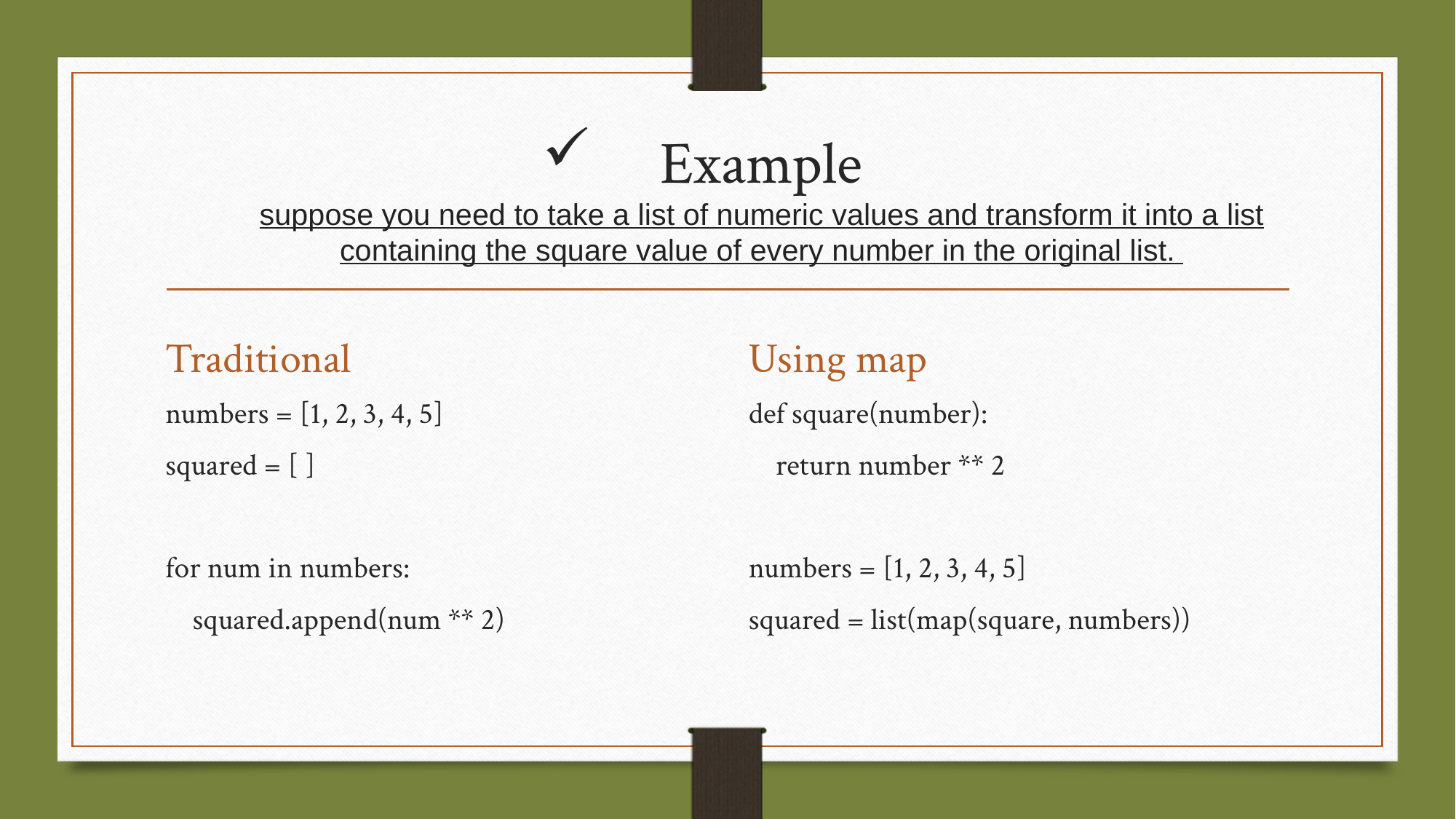

# Example suppose you need to take a list of numeric values and transform it into a list containing the square value of every number in the original list.
Traditional
Using map
numbers = [1, 2, 3, 4, 5]
squared = [ ]

for num in numbers:
    squared.append(num ** 2)
def square(number):
    return number ** 2

numbers = [1, 2, 3, 4, 5]
squared = list(map(square, numbers))